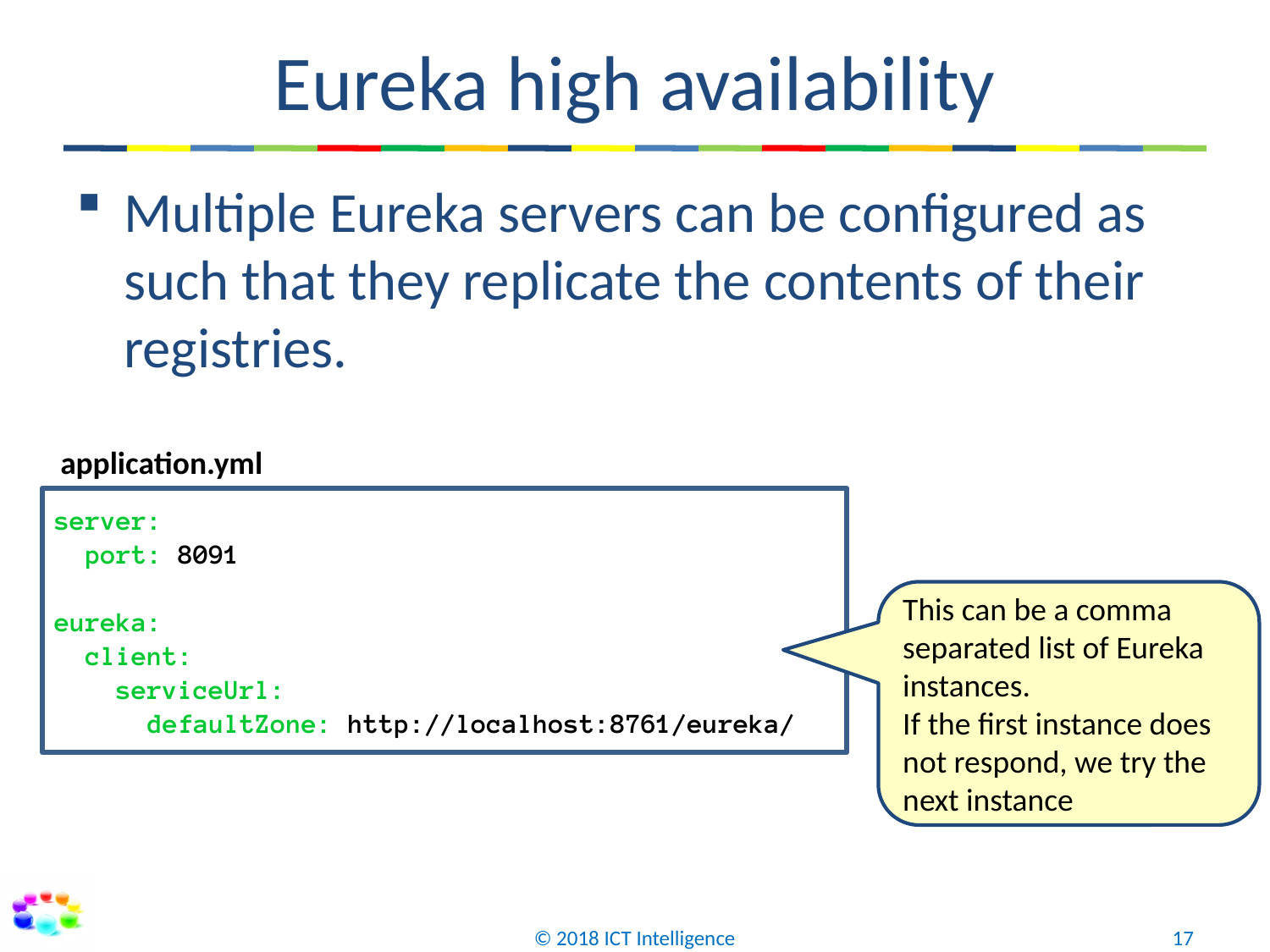

# Eureka high availability
Multiple Eureka servers can be configured as such that they replicate the contents of their registries.
application.yml
server:
  port: 8091

eureka:
  client:
    serviceUrl:
      defaultZone: http://localhost:8761/eureka/
This can be a comma separated list of Eureka instances.
If the first instance does not respond, we try the next instance
© 2018 ICT Intelligence
17